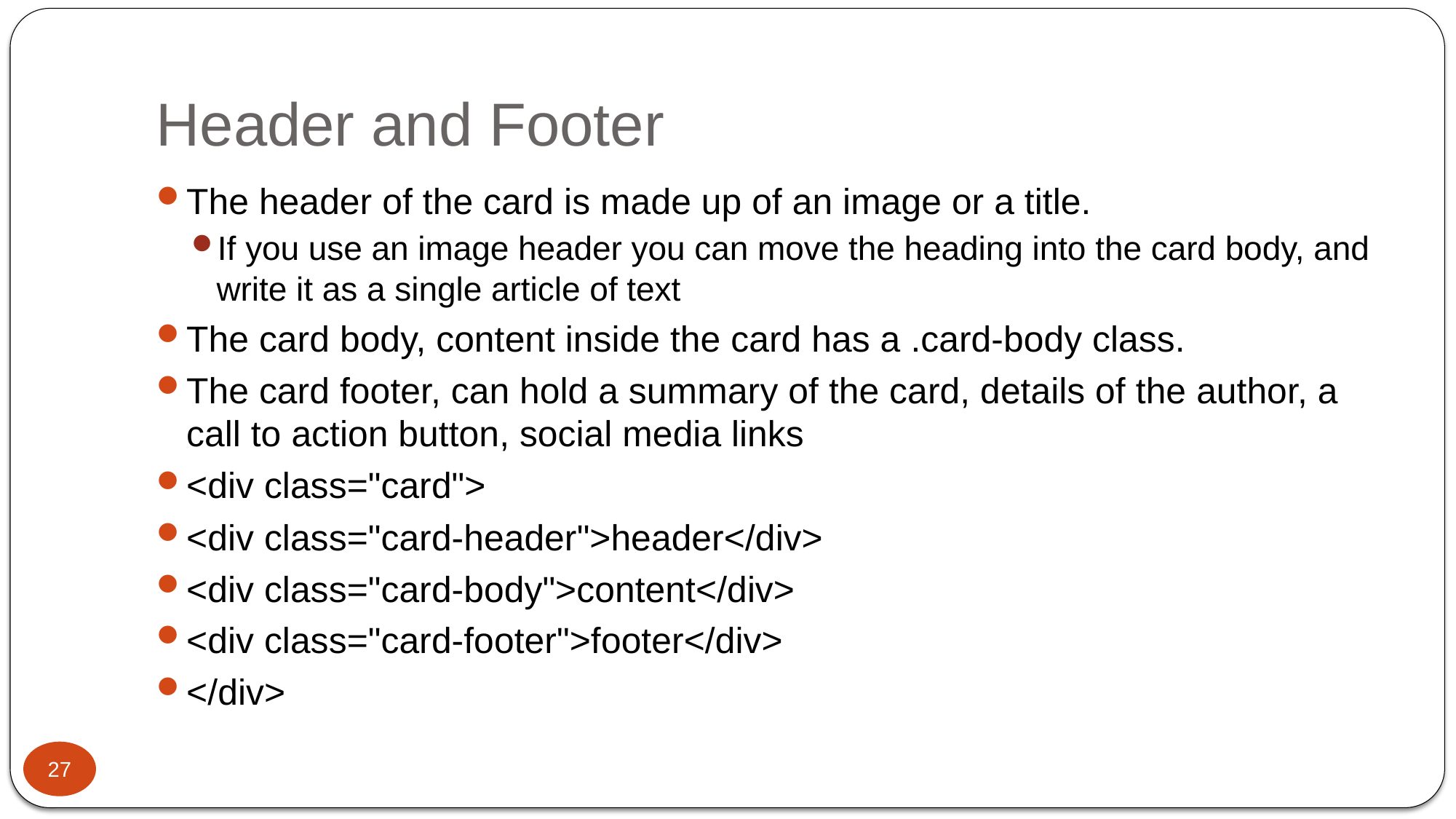

# Header and Footer
The header of the card is made up of an image or a title.
If you use an image header you can move the heading into the card body, and write it as a single article of text
The card body, content inside the card has a .card-body class.
The card footer, can hold a summary of the card, details of the author, a call to action button, social media links
<div class="card">
<div class="card-header">header</div>
<div class="card-body">content</div>
<div class="card-footer">footer</div>
</div>

27